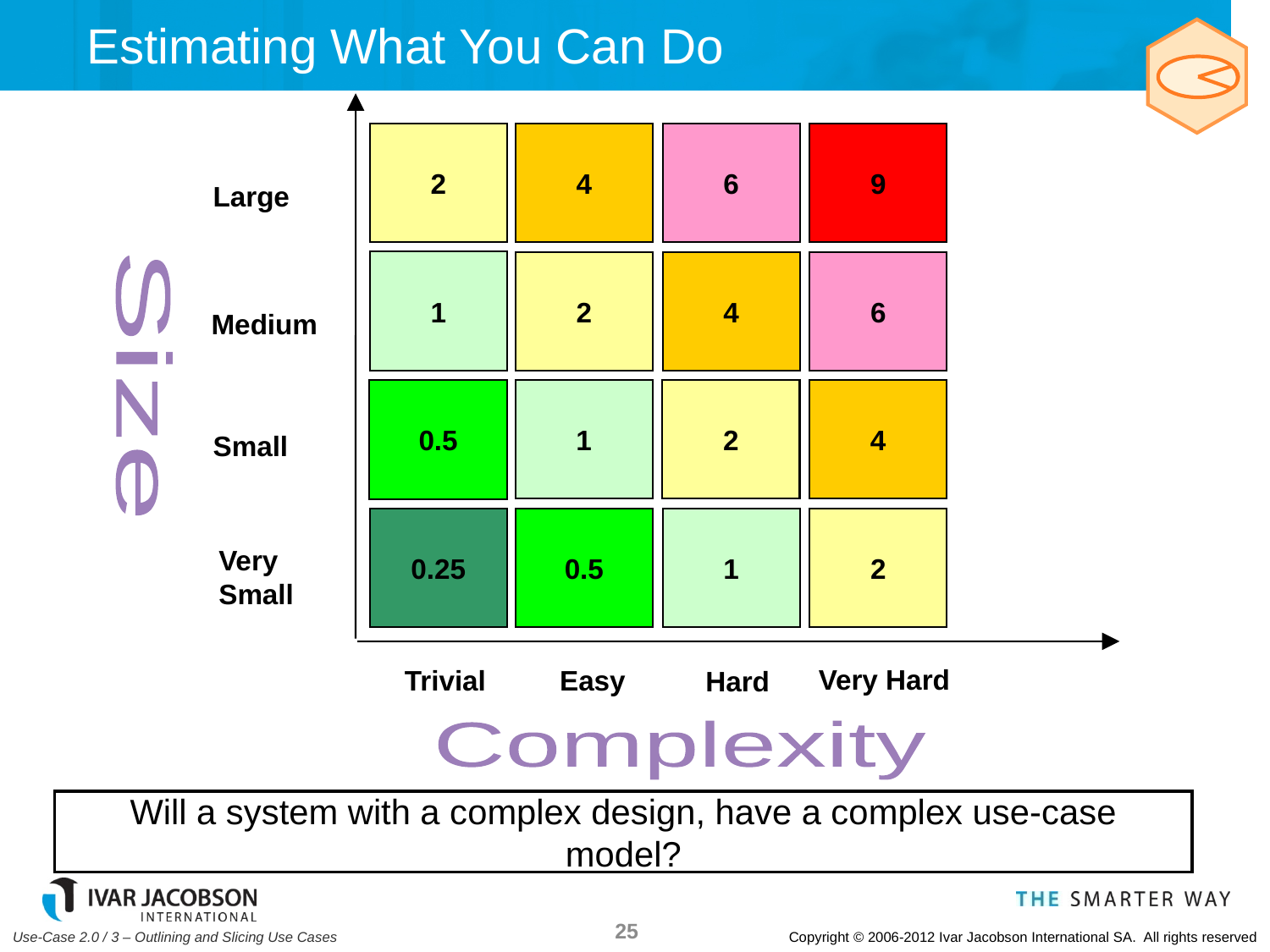

# Estimating What You Can Do

2
4
6
9
Large
1
2
4
6
Medium
Size
0.5
1
2
4
Small
0.25
0.5
1
2
Very Small

Very Hard
Trivial
Easy
Hard
Complexity
Will a system with a complex design, have a complex use-case model?